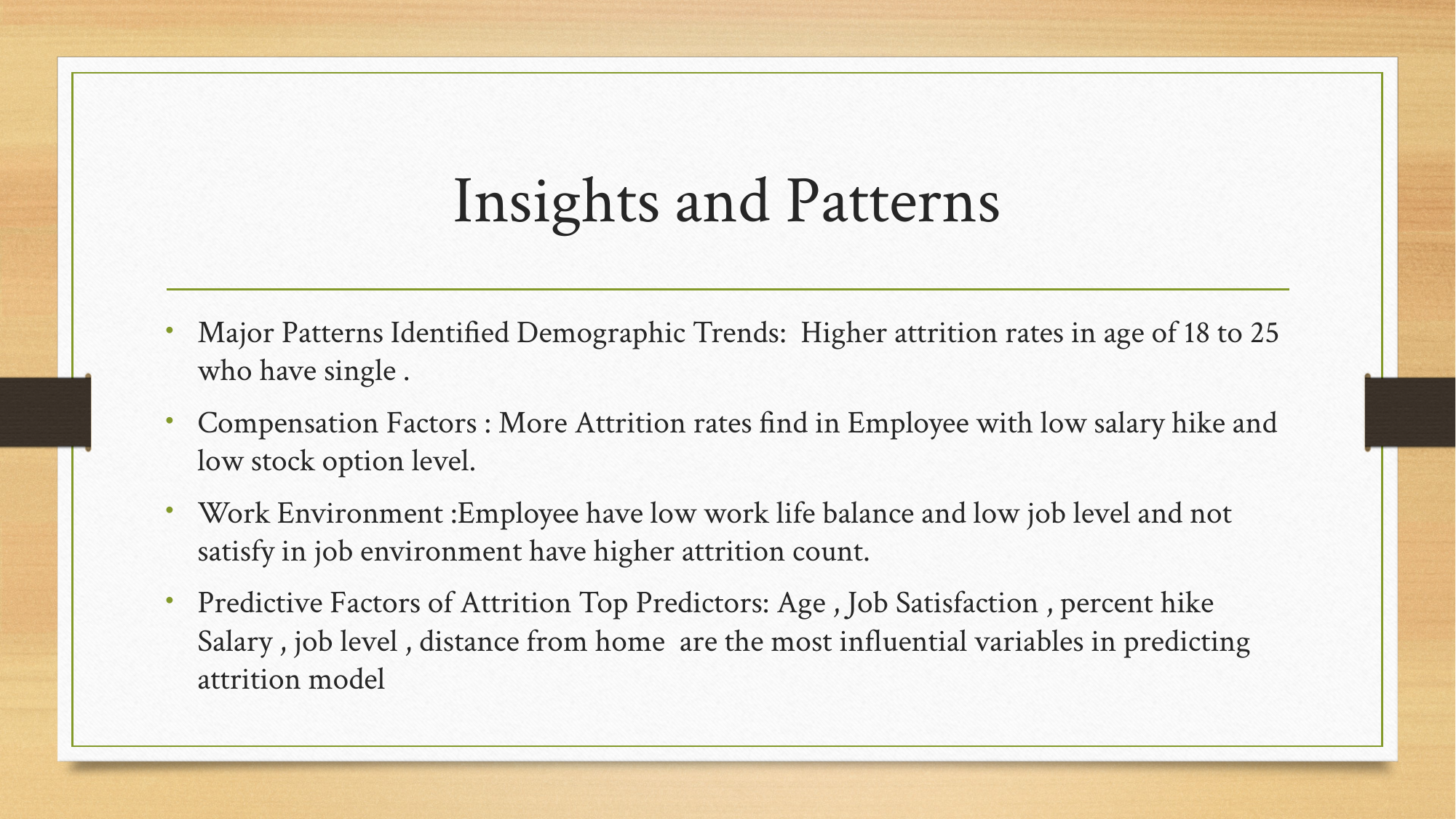

# Insights and Patterns
Major Patterns Identified Demographic Trends:  Higher attrition rates in age of 18 to 25 who have single .
Compensation Factors : More Attrition rates find in Employee with low salary hike and low stock option level.
Work Environment :Employee have low work life balance and low job level and not satisfy in job environment have higher attrition count.
Predictive Factors of Attrition Top Predictors: Age , Job Satisfaction , percent hike Salary , job level , distance from home  are the most influential variables in predicting attrition model